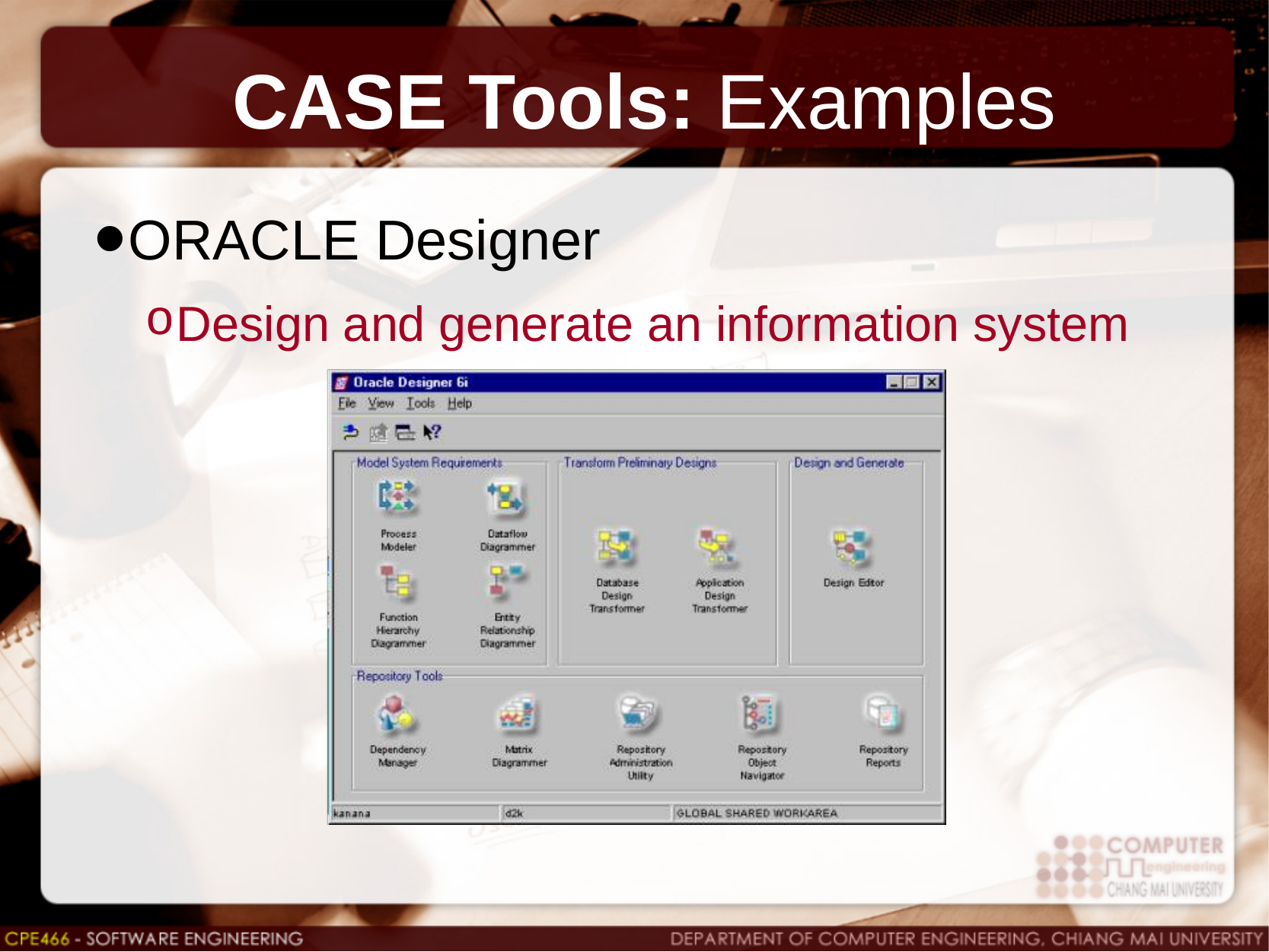

# CASE Tools: Examples
ORACLE Designer
Design and generate an information system